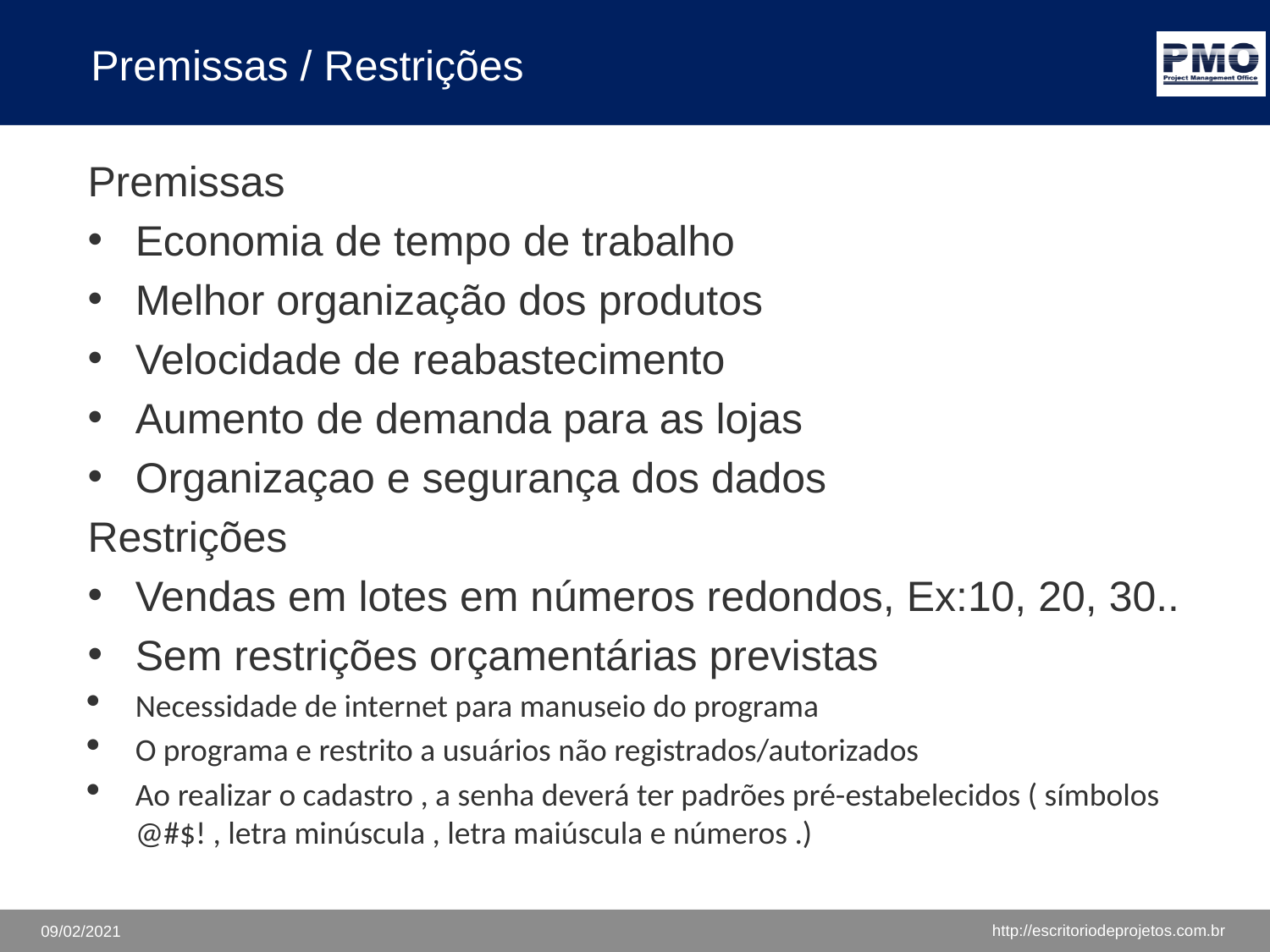

# Premissas / Restrições
Premissas
Economia de tempo de trabalho
Melhor organização dos produtos
Velocidade de reabastecimento
Aumento de demanda para as lojas
Organizaçao e segurança dos dados
Restrições
Vendas em lotes em números redondos, Ex:10, 20, 30..
Sem restrições orçamentárias previstas
Necessidade de internet para manuseio do programa
O programa e restrito a usuários não registrados/autorizados
Ao realizar o cadastro , a senha deverá ter padrões pré-estabelecidos ( símbolos @#$! , letra minúscula , letra maiúscula e números .)